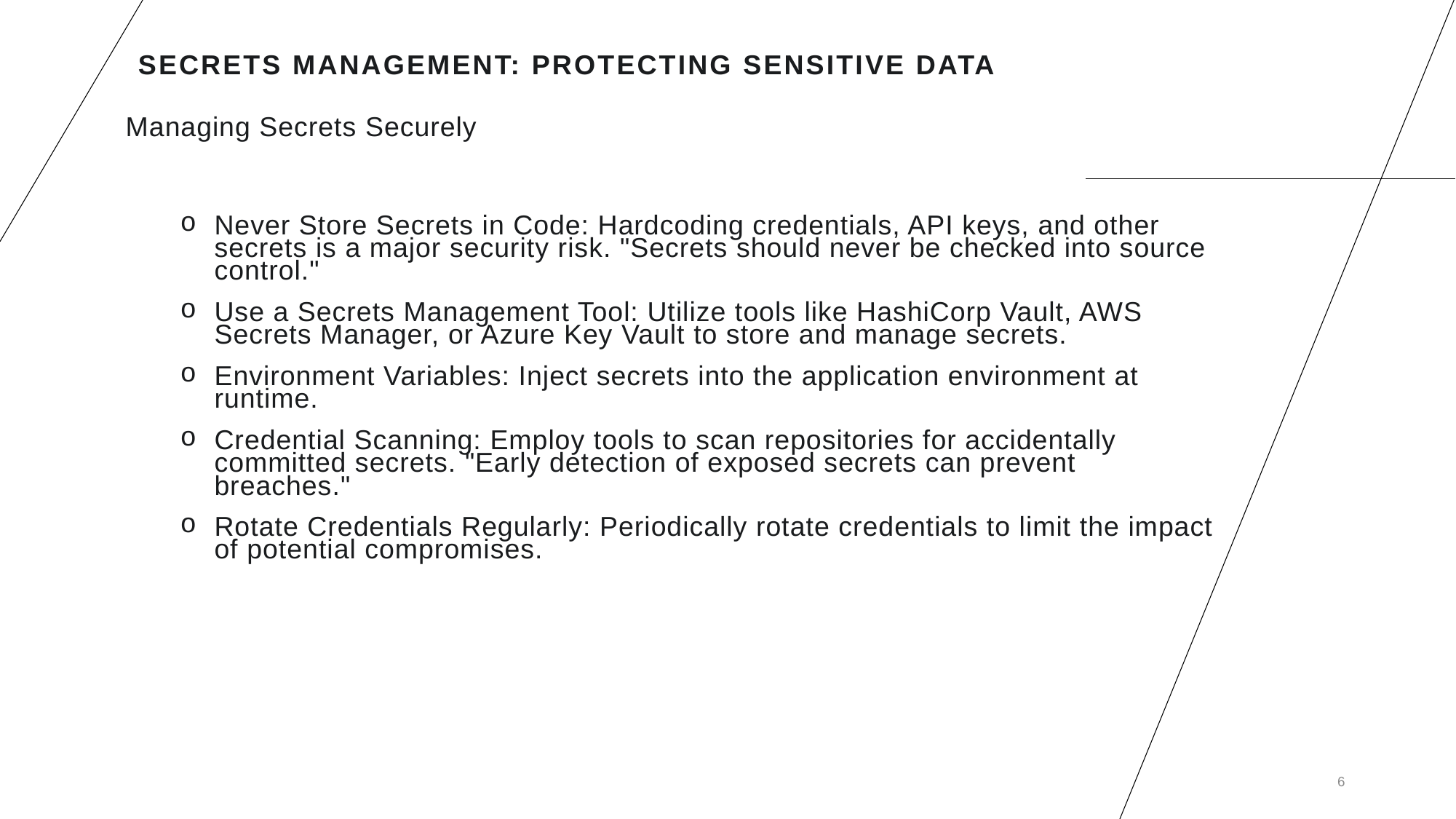

# Secrets Management: Protecting Sensitive Data
Managing Secrets Securely

Never Store Secrets in Code: Hardcoding credentials, API keys, and other secrets is a major security risk. "Secrets should never be checked into source control."
Use a Secrets Management Tool: Utilize tools like HashiCorp Vault, AWS Secrets Manager, or Azure Key Vault to store and manage secrets.
Environment Variables: Inject secrets into the application environment at runtime.
Credential Scanning: Employ tools to scan repositories for accidentally committed secrets. "Early detection of exposed secrets can prevent breaches."
Rotate Credentials Regularly: Periodically rotate credentials to limit the impact of potential compromises.

6